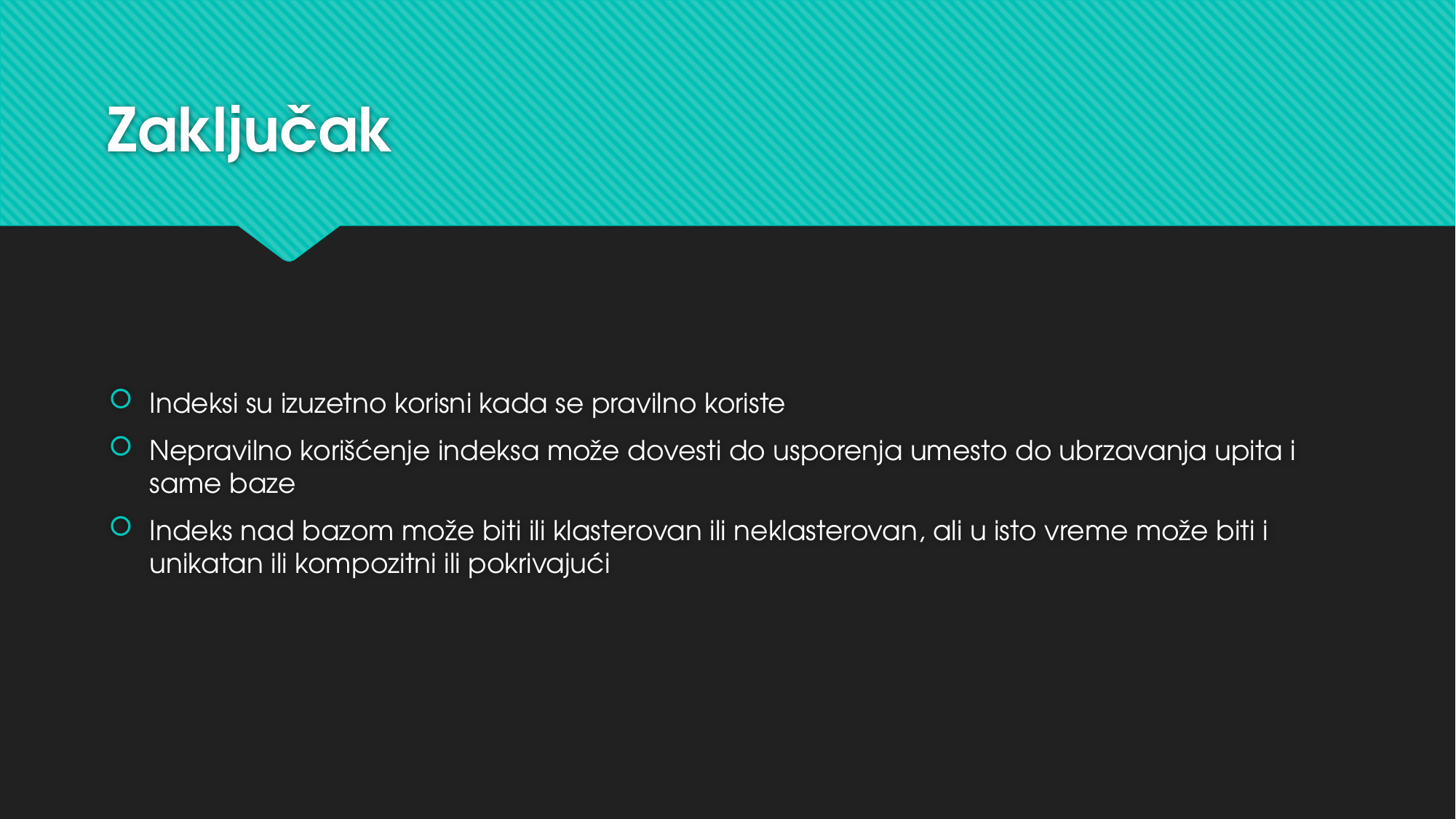

# Zaključak
Indeksi su izuzetno korisni kada se pravilno koriste
Nepravilno korišćenje indeksa može dovesti do usporenja umesto do ubrzavanja upita i same baze
Indeks nad bazom može biti ili klasterovan ili neklasterovan, ali u isto vreme može biti i unikatan ili kompozitni ili pokrivajući